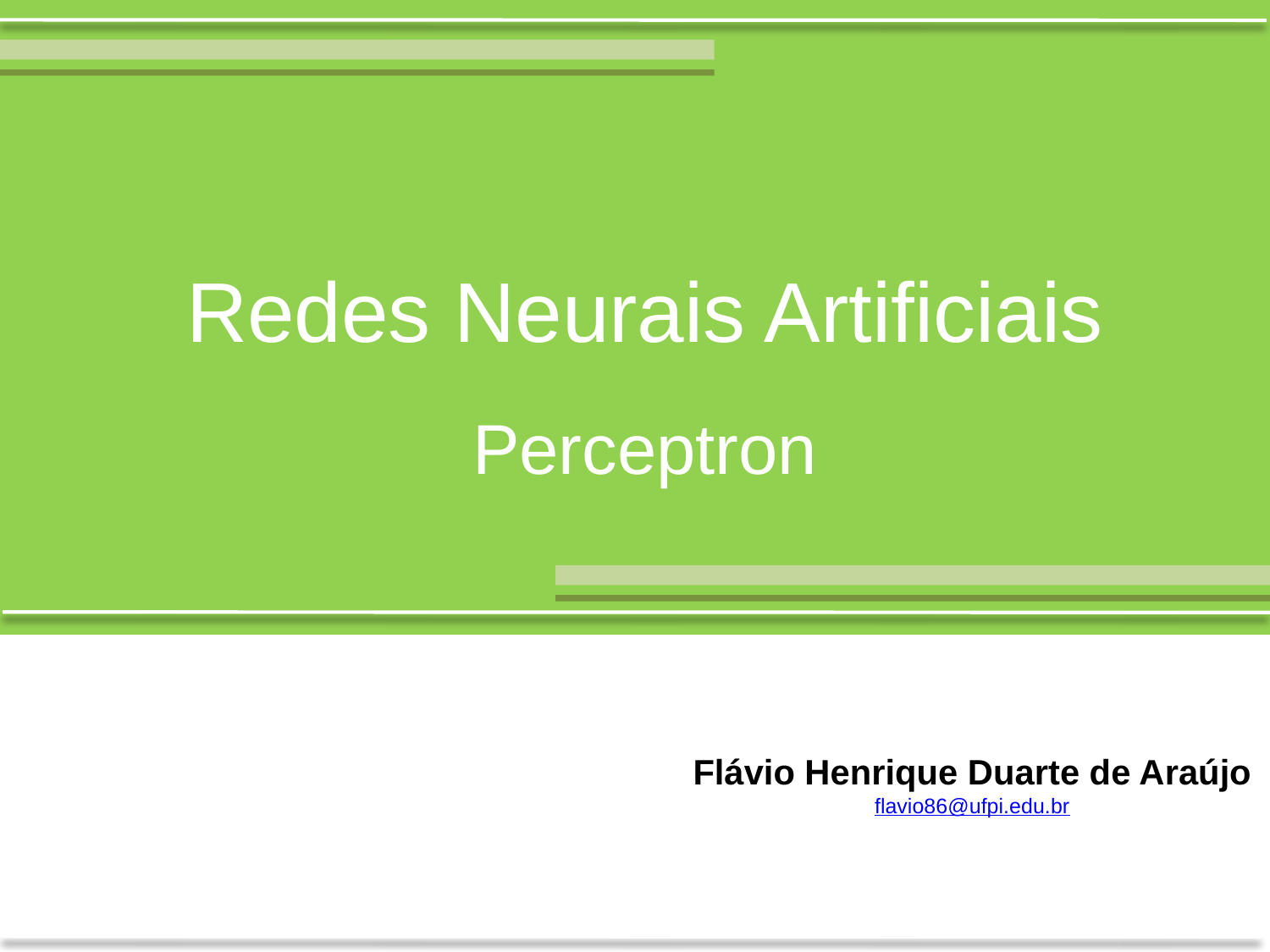

Redes Neurais Artificiais
Perceptron

Flávio Henrique Duarte de Araújo
flavio86@ufpi.edu.br